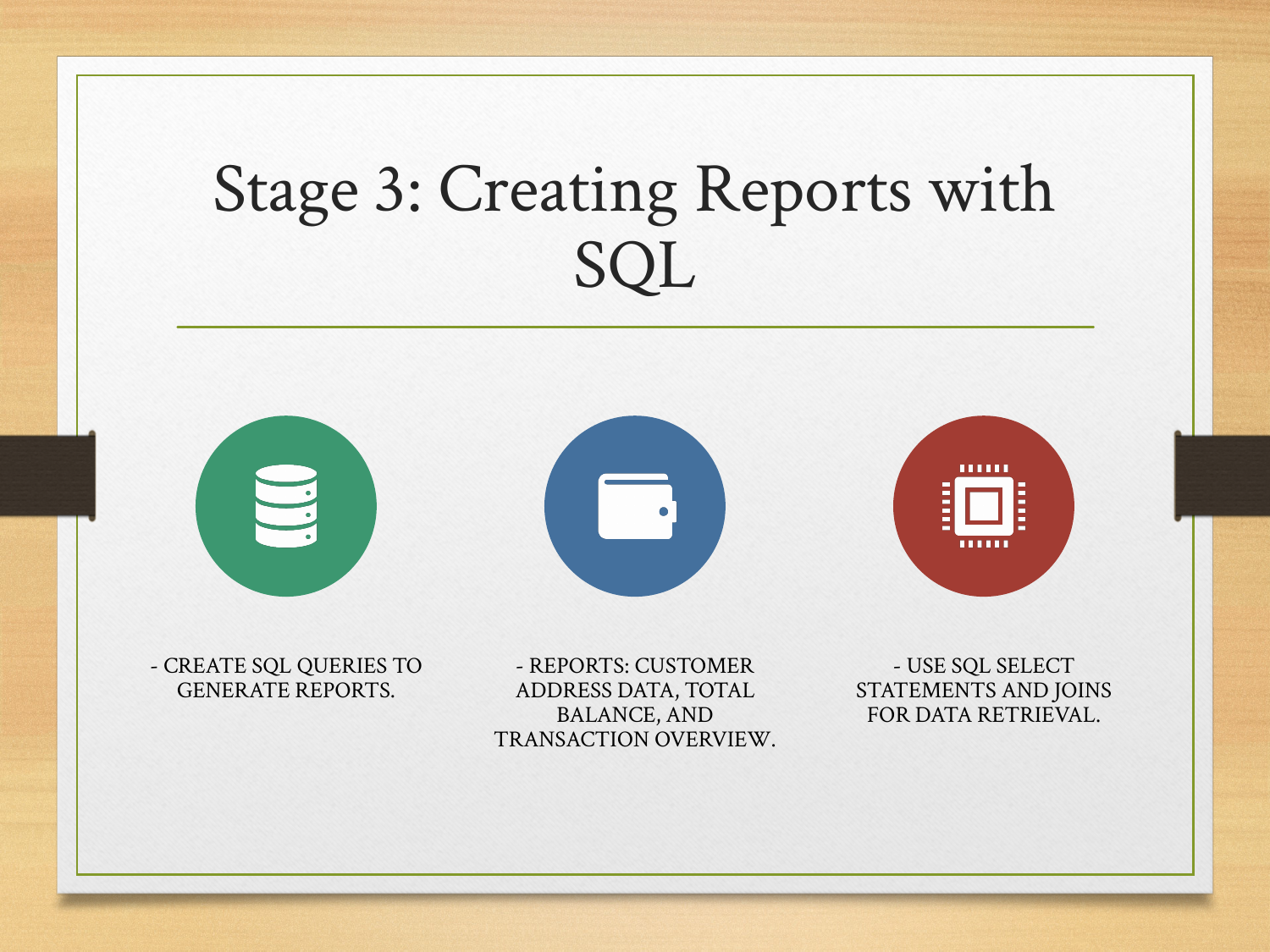

# Stage 3: Creating Reports with SQL
- Create SQL queries to generate reports.
- Reports: Customer address data, total balance, and transaction overview.
- Use SQL SELECT statements and JOINs for data retrieval.